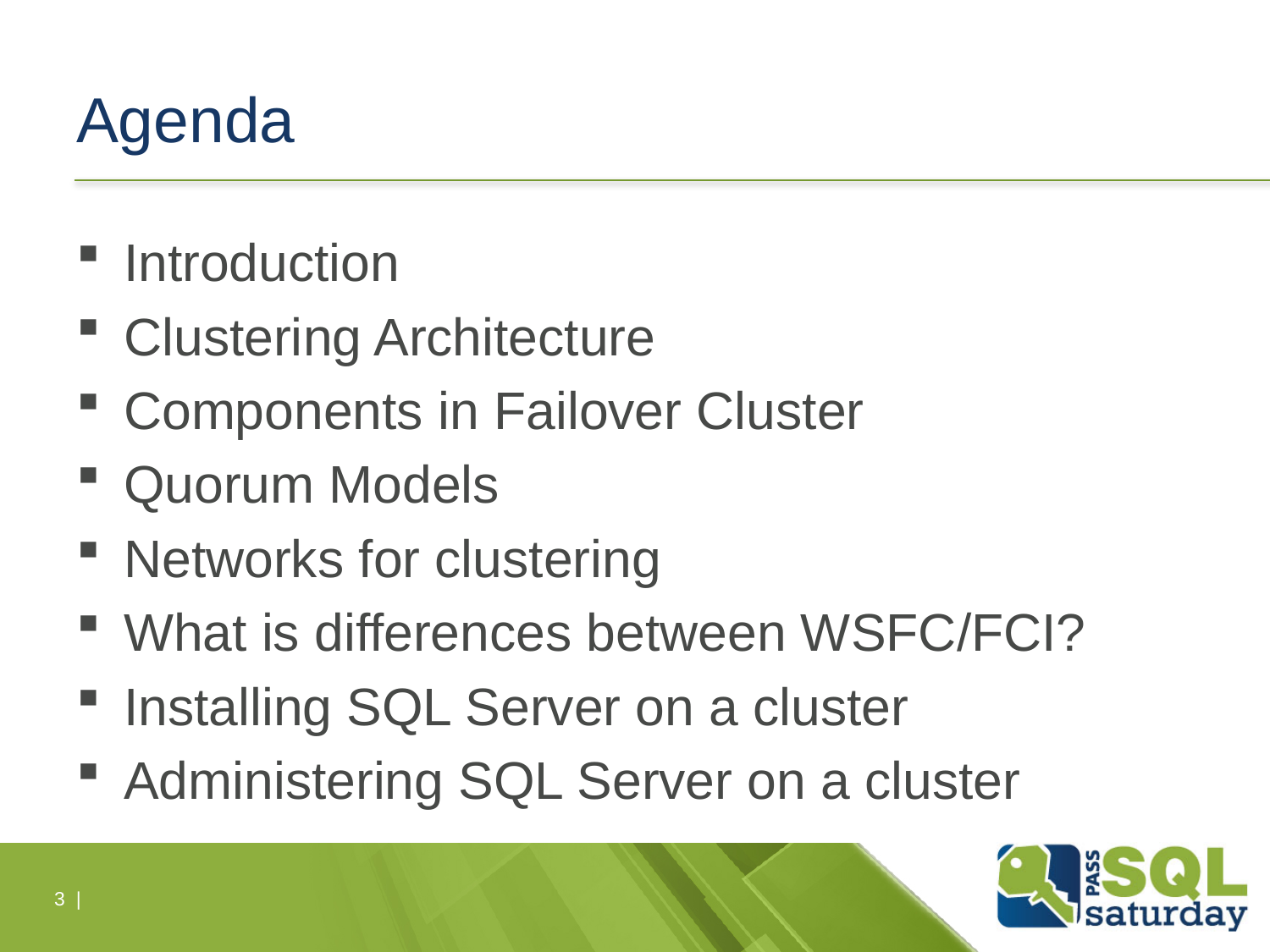

# Agenda
Introduction
Clustering Architecture
Components in Failover Cluster
Quorum Models
Networks for clustering
What is differences between WSFC/FCI?
Installing SQL Server on a cluster
Administering SQL Server on a cluster
3  |